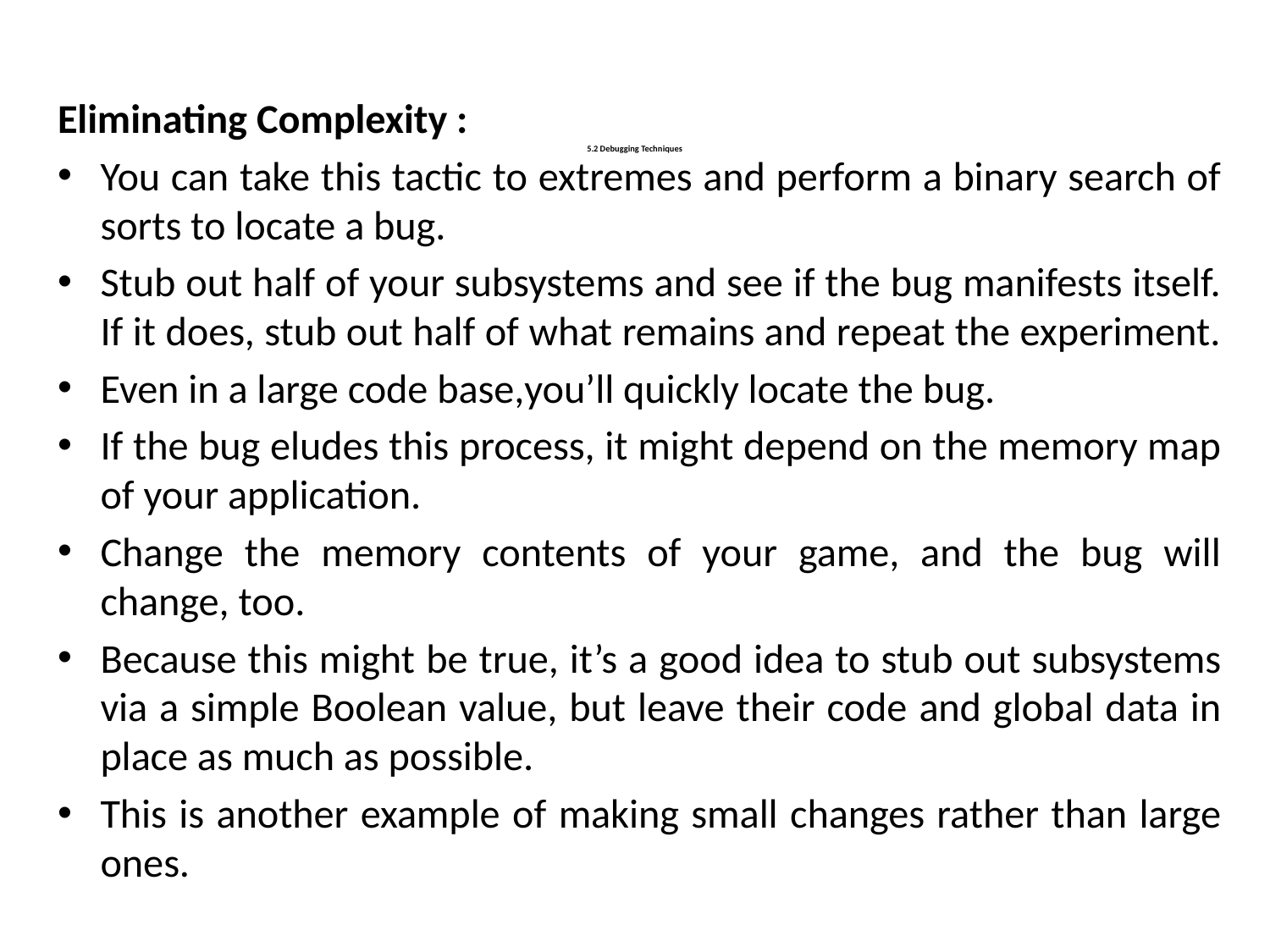

Eliminating Complexity :
You can take this tactic to extremes and perform a binary search of sorts to locate a bug.
Stub out half of your subsystems and see if the bug manifests itself. If it does, stub out half of what remains and repeat the experiment.
Even in a large code base,you’ll quickly locate the bug.
If the bug eludes this process, it might depend on the memory map of your application.
Change the memory contents of your game, and the bug will change, too.
Because this might be true, it’s a good idea to stub out subsystems via a simple Boolean value, but leave their code and global data in place as much as possible.
This is another example of making small changes rather than large ones.
# 5.2 Debugging Techniques